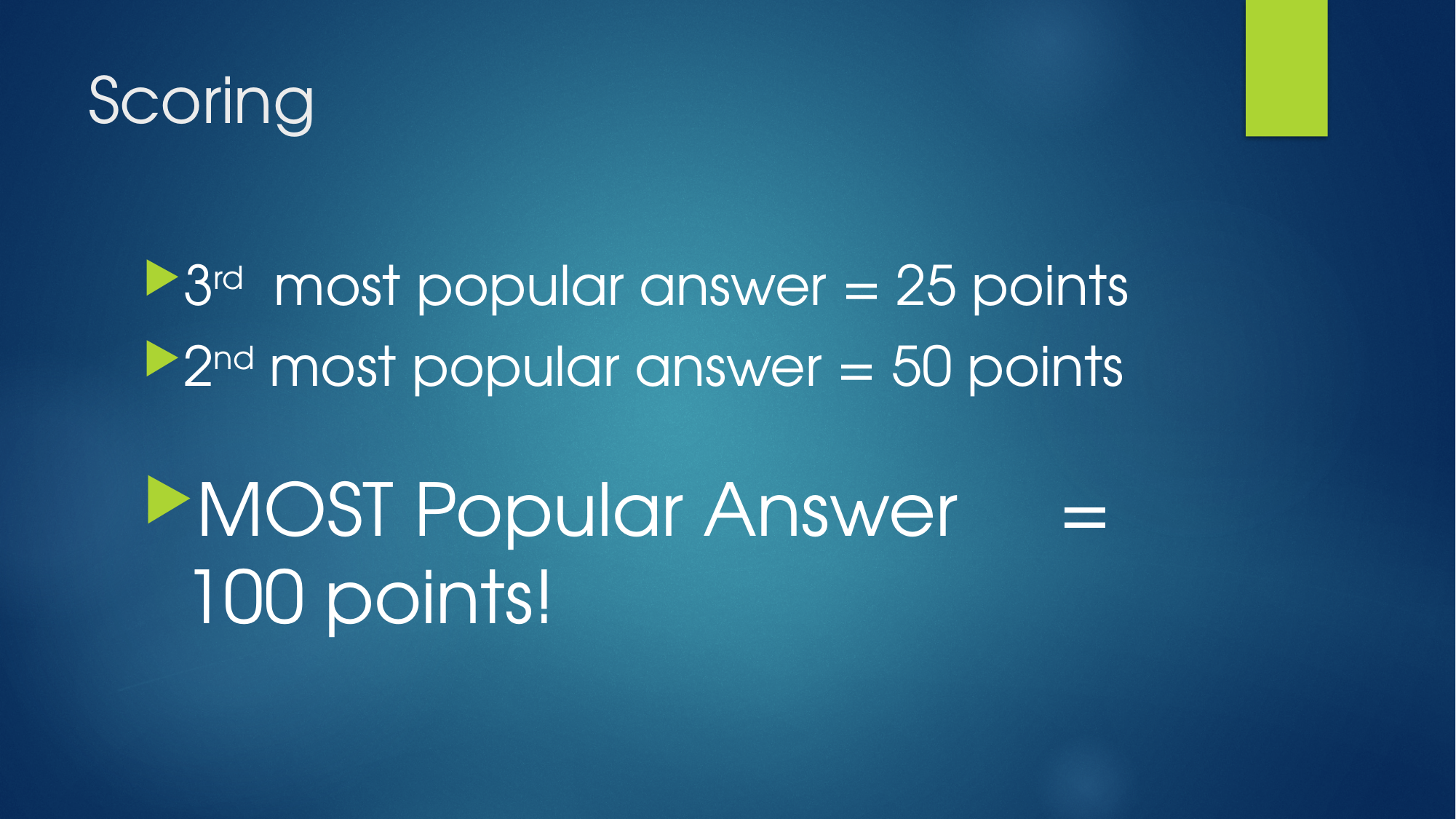

# Scoring

3rd  most popular answer = 25 points
2nd most popular answer = 50 points

MOST Popular Answer     = 100 points!